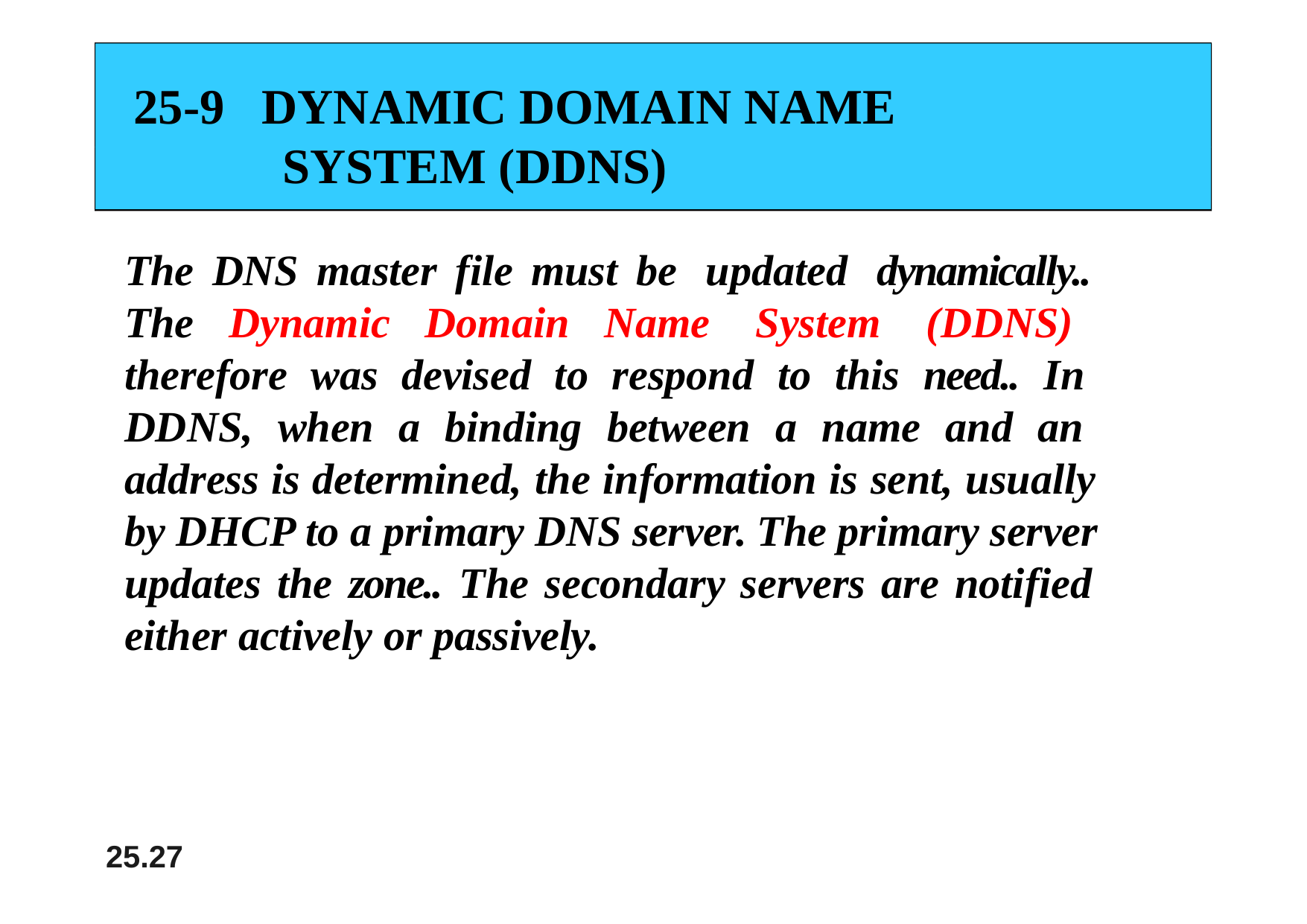

# 25-9
DYNAMIC DOMAIN NAME  SYSTEM (DDNS)

The DNS master file must be updated dynamically..  The Dynamic Domain Name System (DDNS)  therefore was devised to respond to this need.. In  DDNS, when a binding between a name and an  address is determined, the information is sent, usually  by DHCP to a primary DNS server. The primary server  updates the zone.. The secondary servers are notified  either actively or passively.
25.27